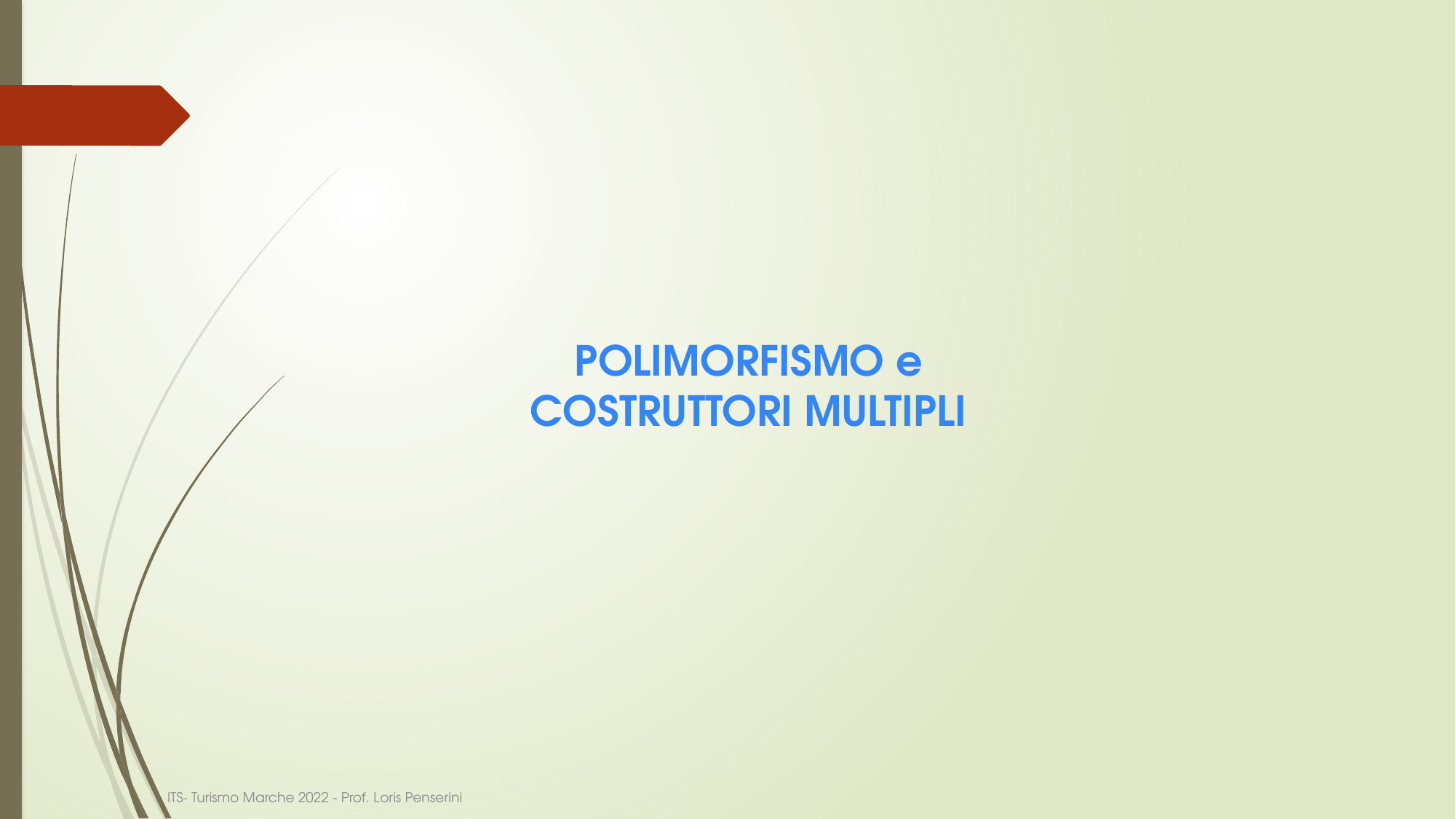

# POLIMORFISMO e COSTRUTTORI MULTIPLI
ITS- Turismo Marche 2022 - Prof. Loris Penserini